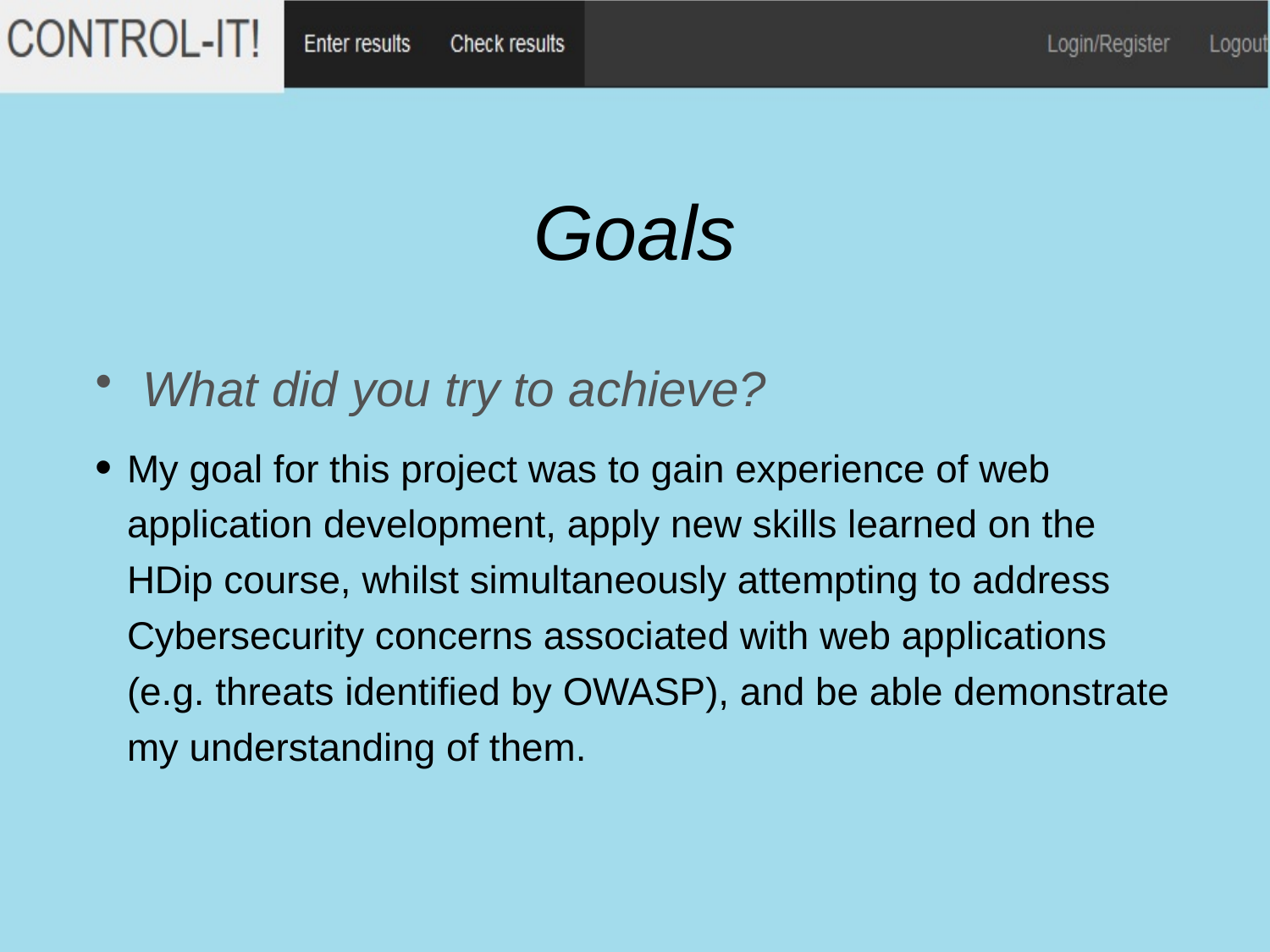

# Goals
What did you try to achieve?
My goal for this project was to gain experience of web application development, apply new skills learned on the HDip course, whilst simultaneously attempting to address Cybersecurity concerns associated with web applications (e.g. threats identified by OWASP), and be able demonstrate my understanding of them.